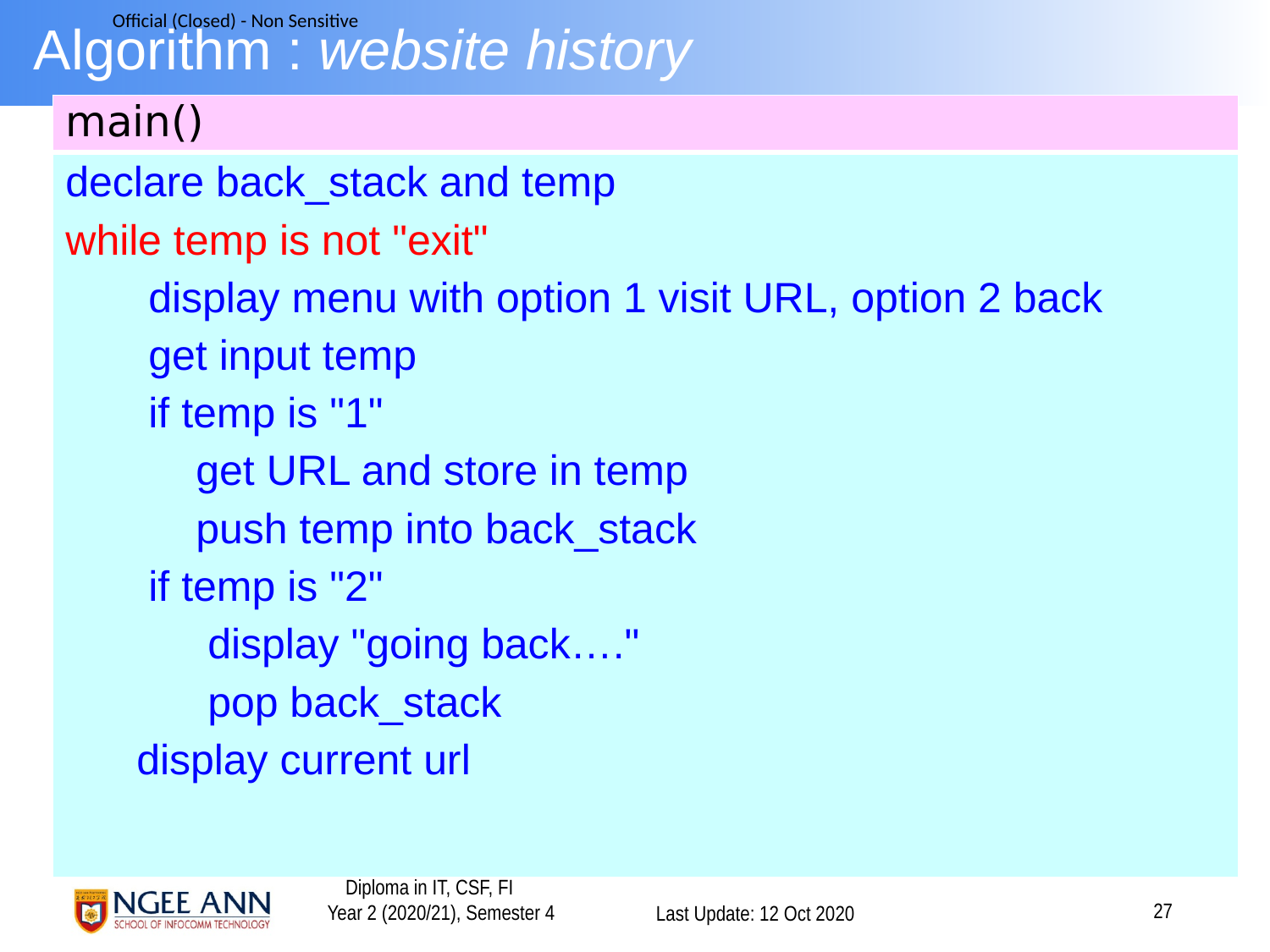

# Algorithm : website history
| main() |
| --- |
| declare back\_stack and temp while temp is not "exit" display menu with option 1 visit URL, option 2 back get input temp if temp is "1" get URL and store in temp push temp into back\_stack if temp is "2" display "going back…." pop back\_stack display current url |